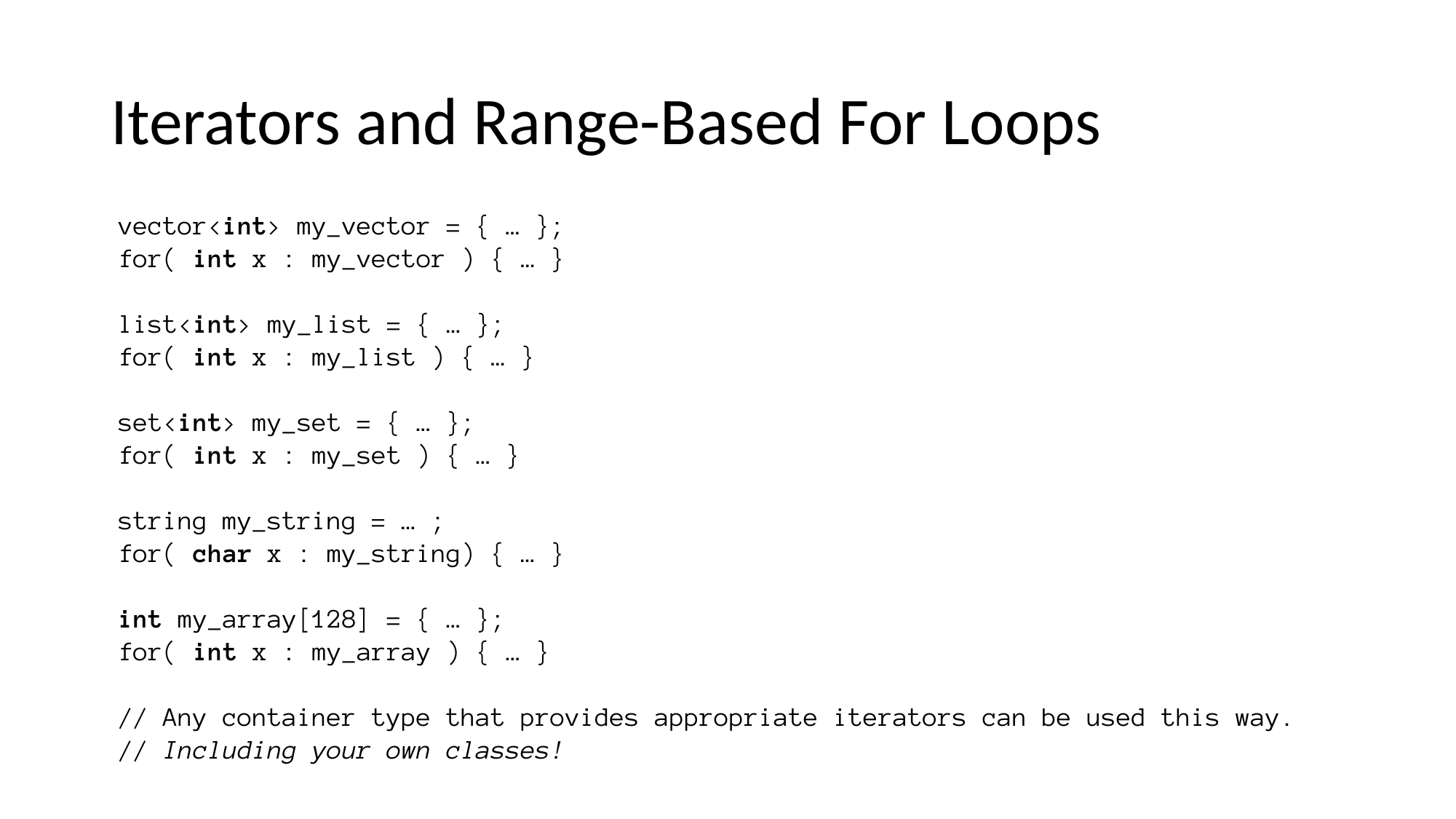

# Iterators and Range-Based For Loops
vector<int> my_vector = { … };
for( int x : my_vector ) { … }

list<int> my_list = { … };
for( int x : my_list ) { … }

set<int> my_set = { … };
for( int x : my_set ) { … }

string my_string = … ;
for( char x : my_string) { … }

int my_array[128] = { … };
for( int x : my_array ) { … }

// Any container type that provides appropriate iterators can be used this way.
// Including your own classes!